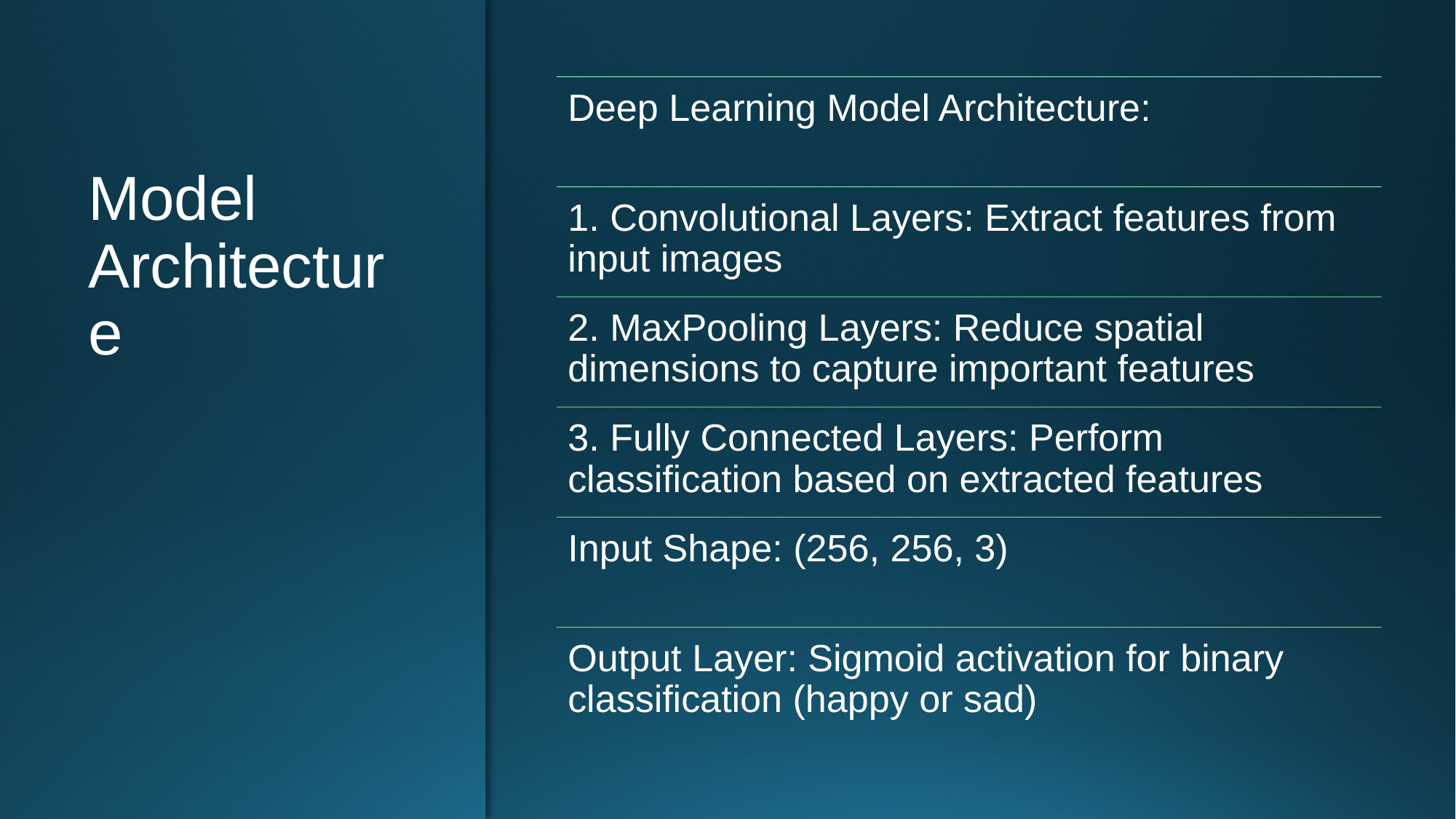

Deep Learning Model Architecture:
1. Convolutional Layers: Extract features from input images
2. MaxPooling Layers: Reduce spatial dimensions to capture important features
3. Fully Connected Layers: Perform classification based on extracted features
Input Shape: (256, 256, 3)
Output Layer: Sigmoid activation for binary classification (happy or sad)
# Model Architecture